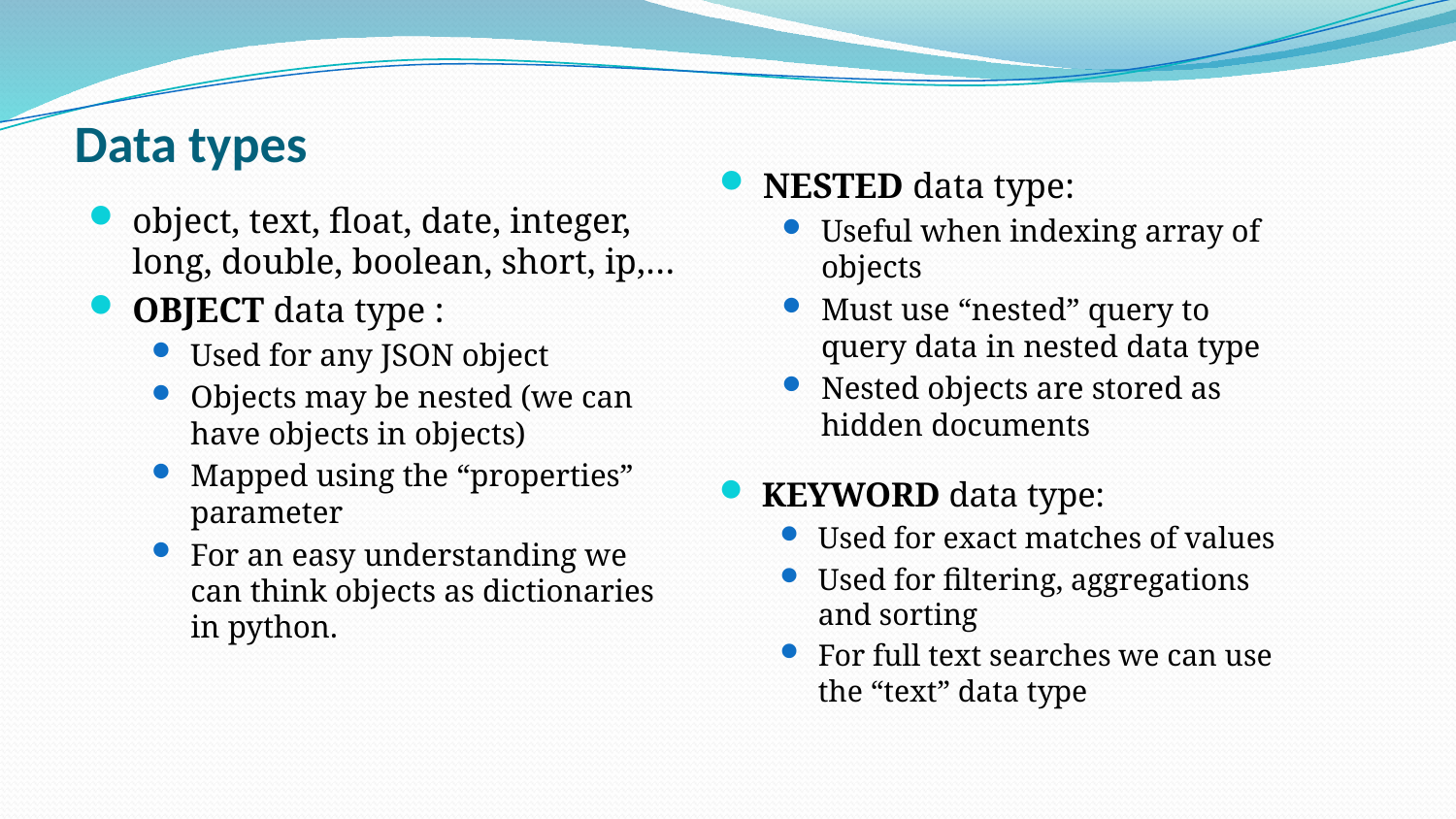

# Data types
NESTED data type:
Useful when indexing array of objects
Must use “nested” query to query data in nested data type
Nested objects are stored as hidden documents
object, text, float, date, integer, long, double, boolean, short, ip,…
OBJECT data type :
Used for any JSON object
Objects may be nested (we can have objects in objects)
Mapped using the “properties” parameter
For an easy understanding we can think objects as dictionaries in python.
KEYWORD data type:
Used for exact matches of values
Used for filtering, aggregations and sorting
For full text searches we can use the “text” data type